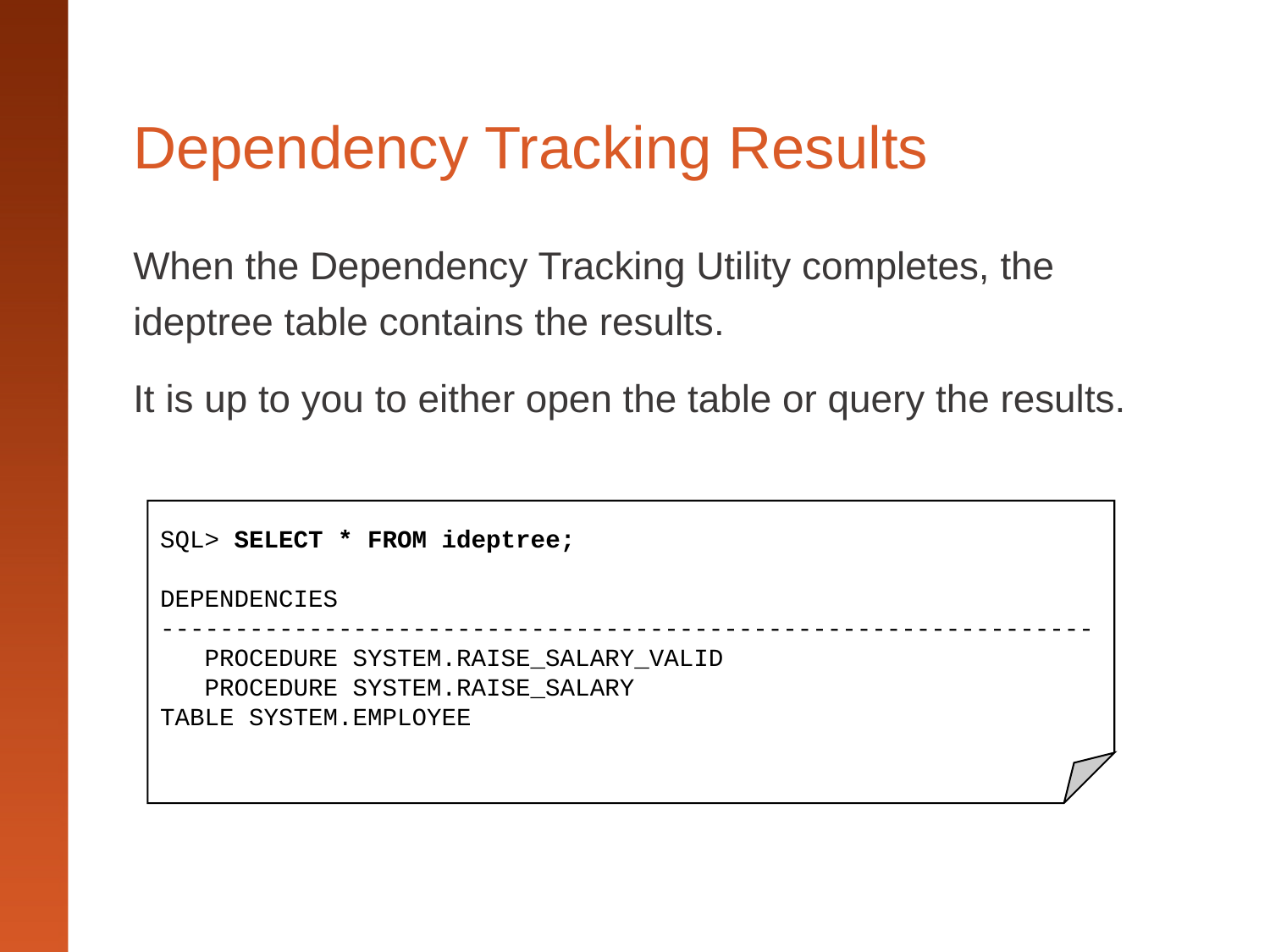

# Dependency Tracking Results
When the Dependency Tracking Utility completes, the ideptree table contains the results.
It is up to you to either open the table or query the results.

SQL> SELECT * FROM ideptree;

DEPENDENCIES
---------------------------------------------------------------
   PROCEDURE SYSTEM.RAISE_SALARY_VALID
   PROCEDURE SYSTEM.RAISE_SALARY
TABLE SYSTEM.EMPLOYEE